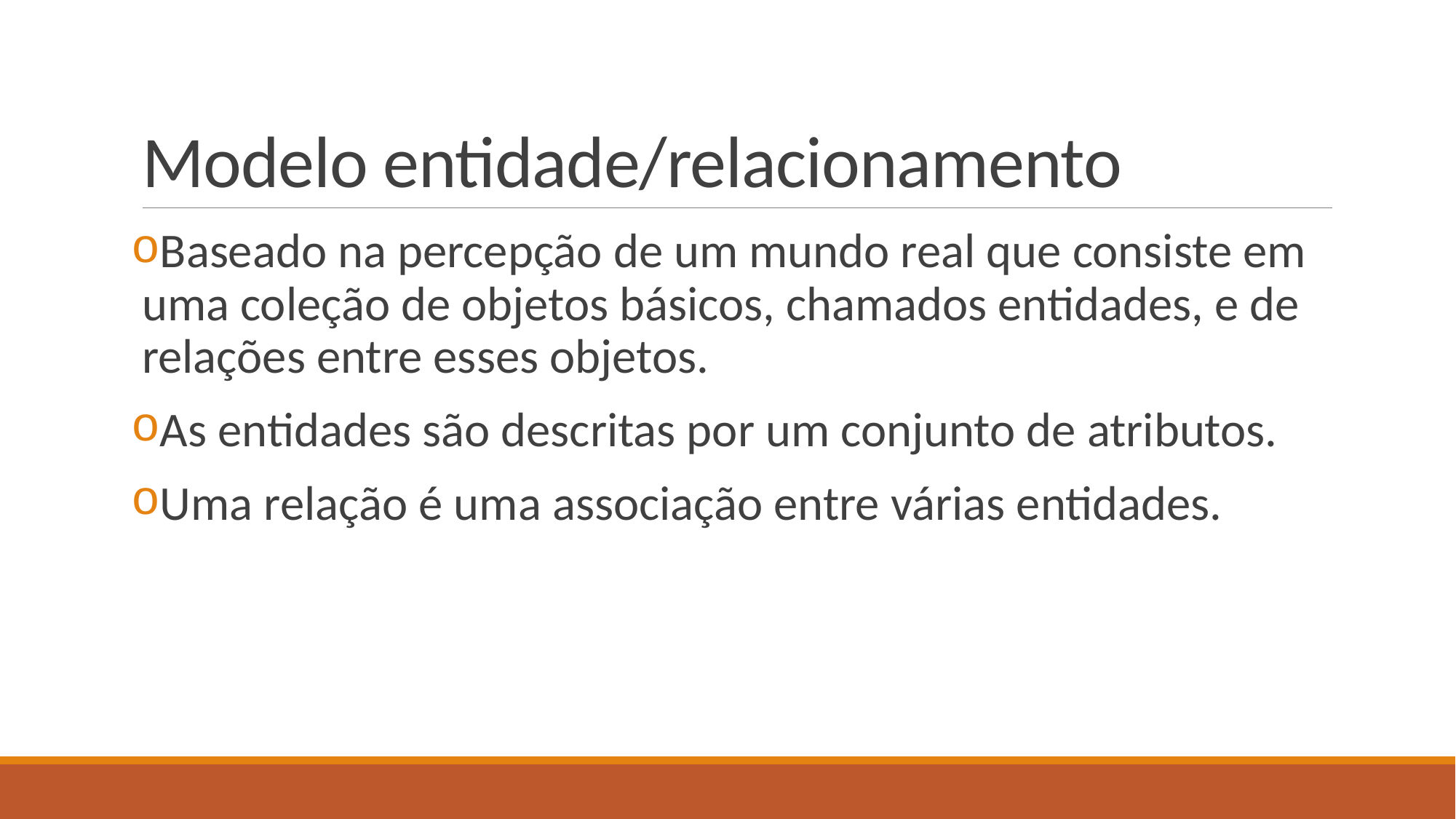

# Modelo entidade/relacionamento
Baseado na percepção de um mundo real que consiste em uma coleção de objetos básicos, chamados entidades, e de relações entre esses objetos.
As entidades são descritas por um conjunto de atributos.
Uma relação é uma associação entre várias entidades.